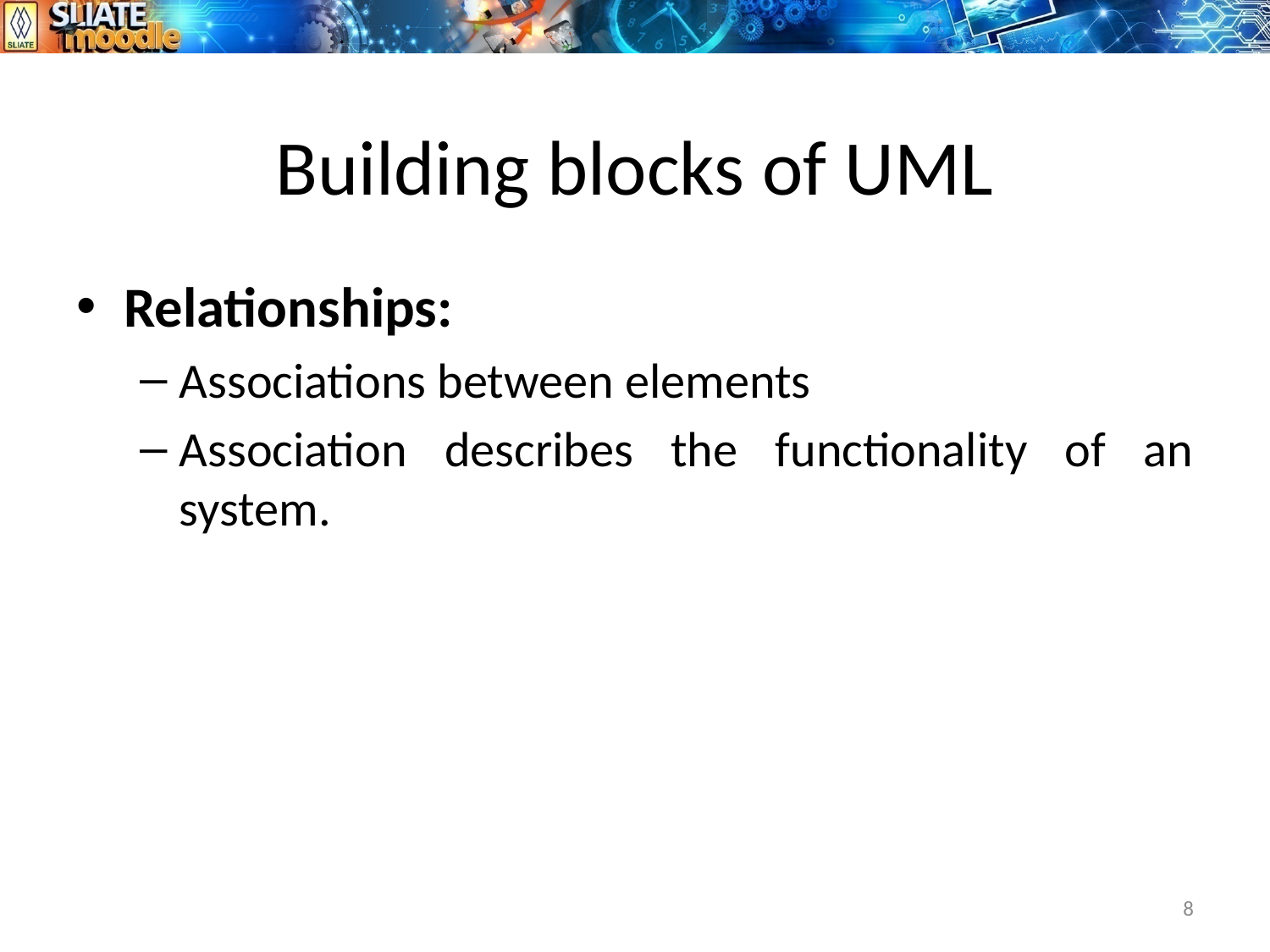

# Building blocks of UML
Relationships:
Associations between elements
Association describes the functionality of an system.

8